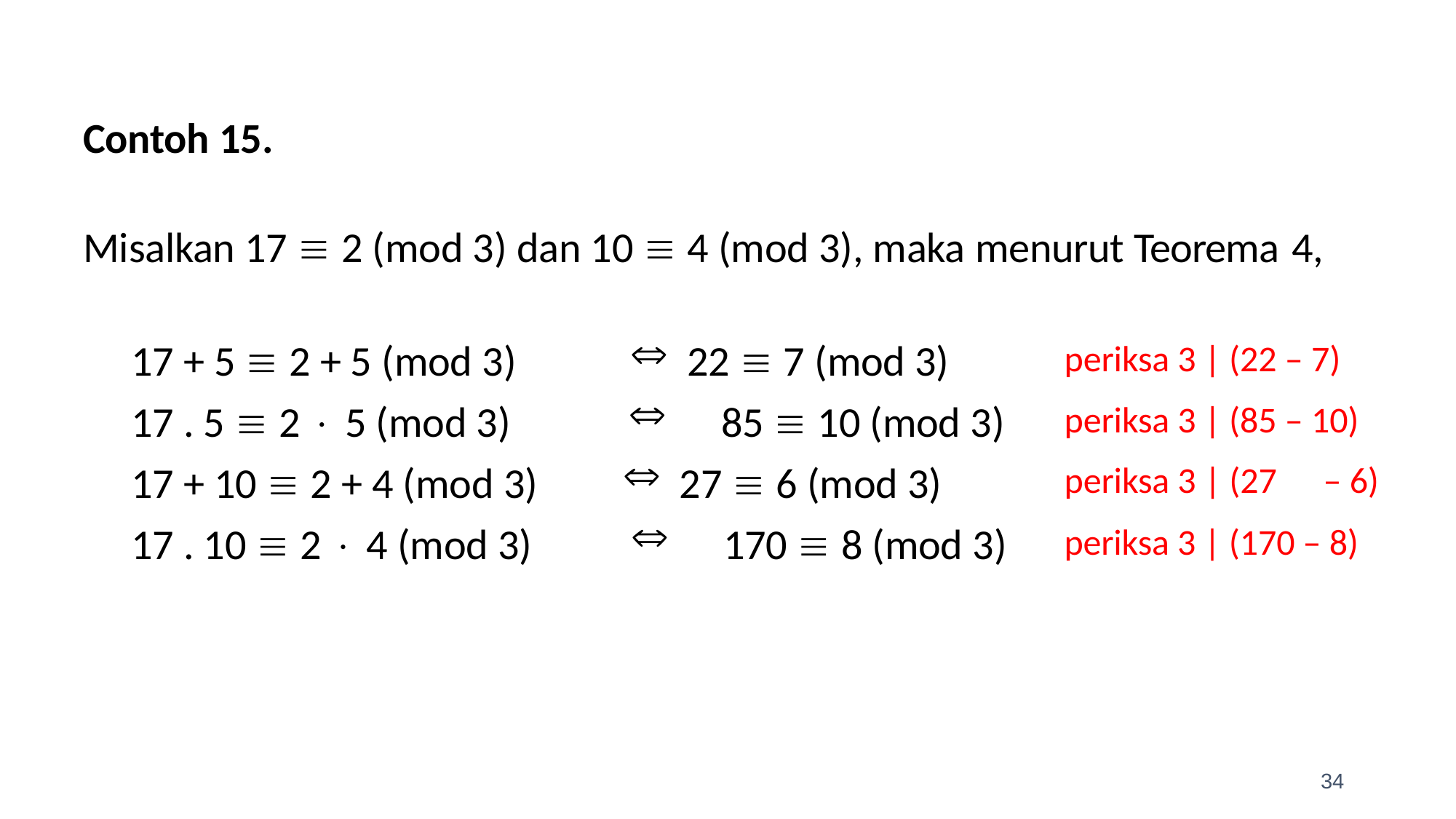

# Contoh 15.
Misalkan 17 ≡ 2 (mod 3) dan 10 ≡ 4 (mod 3), maka menurut Teorema 4,
| 17 + 5 ≡ 2 + 5 (mod 3) | ⇔ | 22 ≡ 7 (mod 3) | periksa 3 | (22 – 7) |
| --- | --- | --- | --- |
| 17 . 5 ≡ 2 ⋅ 5 (mod 3) | ⇔ | 85 ≡ 10 (mod 3) | periksa 3 | (85 – 10) |
| 17 + 10 ≡ 2 + 4 (mod 3) | ⇔ | 27 ≡ 6 (mod 3) | periksa 3 | (27 – 6) |
| 17 . 10 ≡ 2 ⋅ 4 (mod 3) | ⇔ | 170 ≡ 8 (mod 3) | periksa 3 | (170 – 8) |
34